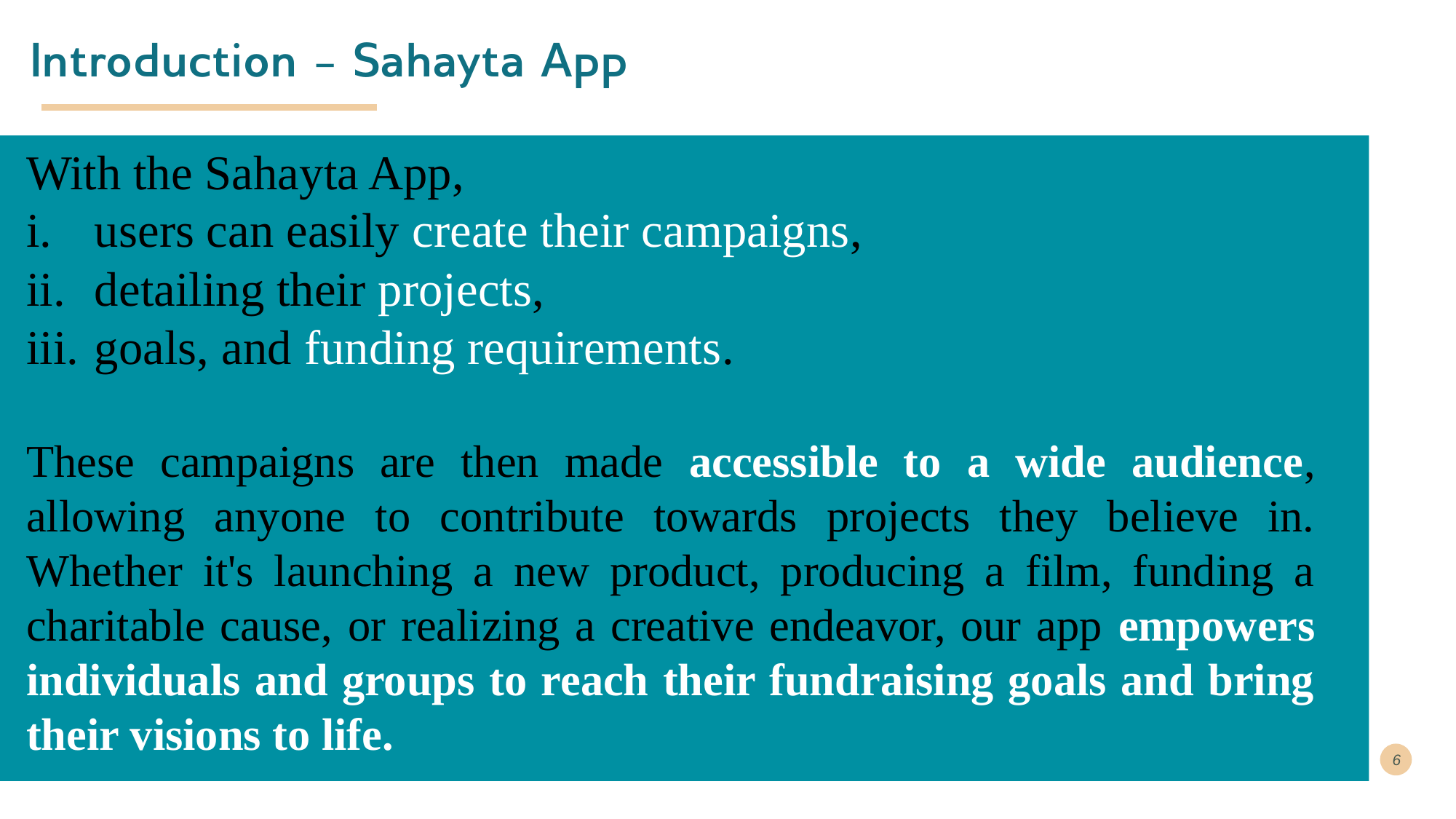

Introduction – Sahayta App

With the Sahayta App,
users can easily create their campaigns,
detailing their projects,
goals, and funding requirements.

These campaigns are then made accessible to a wide audience, allowing anyone to contribute towards projects they believe in. Whether it's launching a new product, producing a film, funding a charitable cause, or realizing a creative endeavor, our app empowers individuals and groups to reach their fundraising goals and bring their visions to life.

6